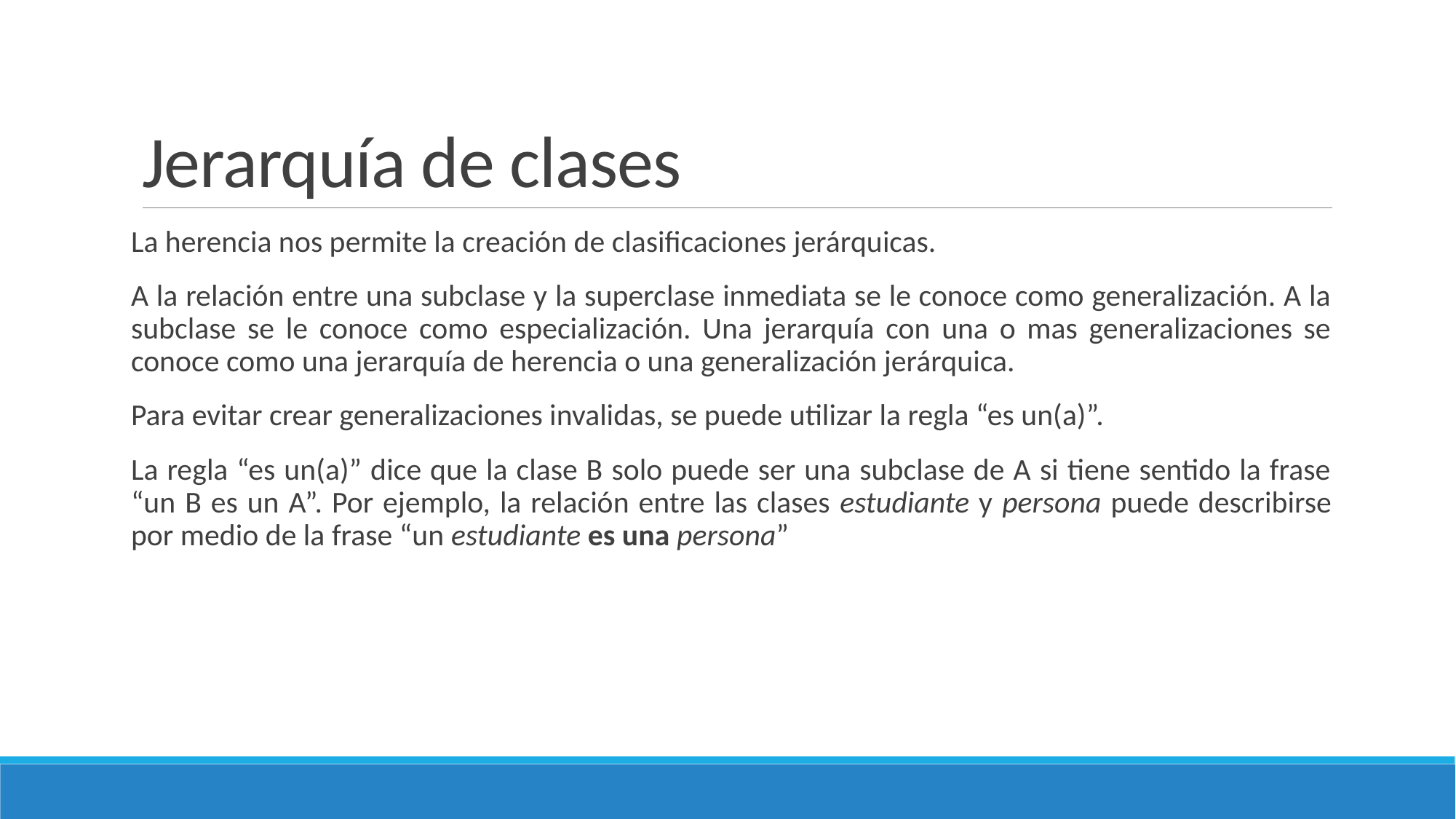

# Jerarquía de clases
La herencia nos permite la creación de clasificaciones jerárquicas.
A la relación entre una subclase y la superclase inmediata se le conoce como generalización. A la subclase se le conoce como especialización. Una jerarquía con una o mas generalizaciones se conoce como una jerarquía de herencia o una generalización jerárquica.
Para evitar crear generalizaciones invalidas, se puede utilizar la regla “es un(a)”.
La regla “es un(a)” dice que la clase B solo puede ser una subclase de A si tiene sentido la frase “un B es un A”. Por ejemplo, la relación entre las clases estudiante y persona puede describirse por medio de la frase “un estudiante es una persona”